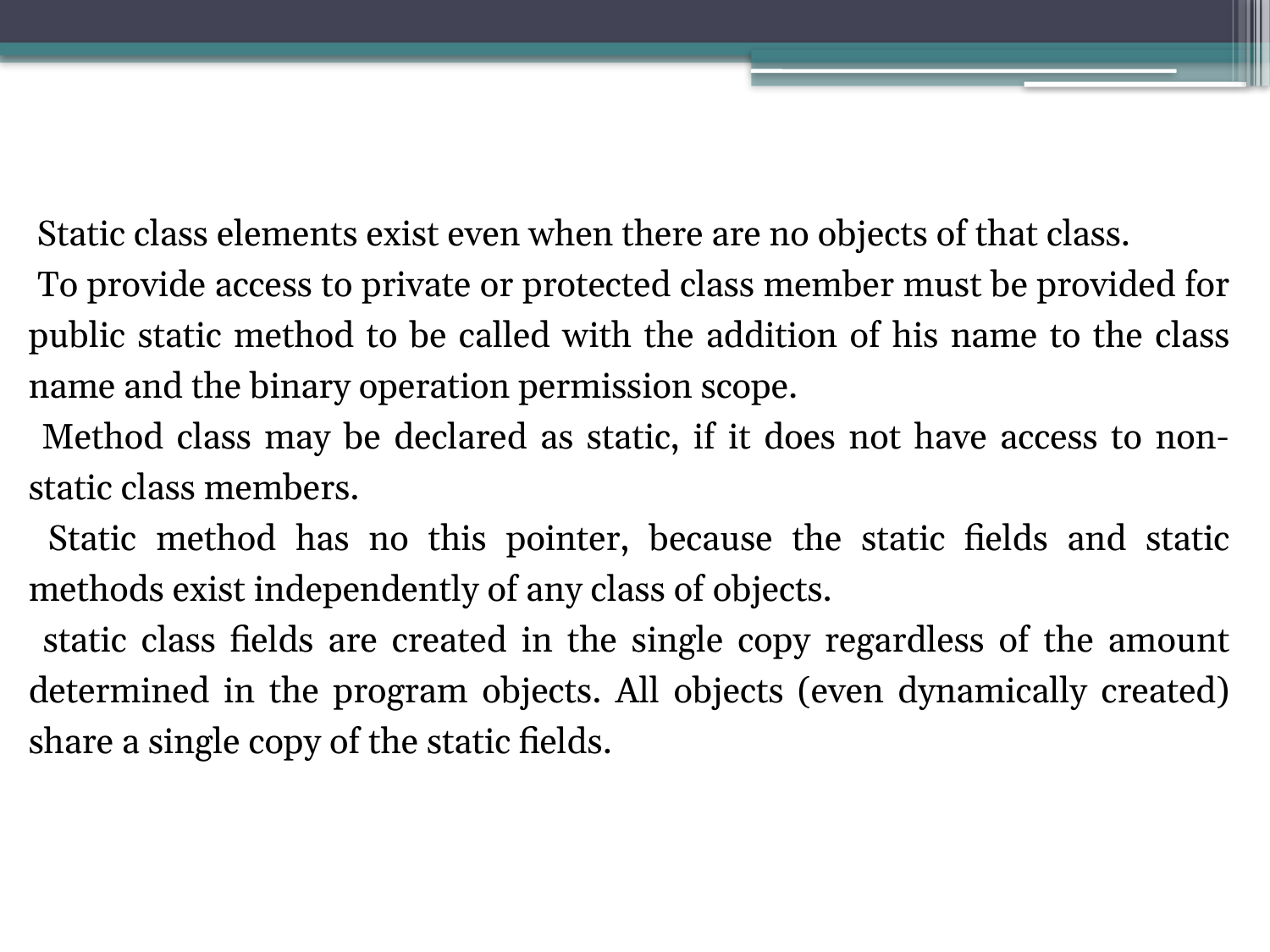

Static class elements exist even when there are no objects of that class.
 To provide access to private or protected class member must be provided for public static method to be called with the addition of his name to the class name and the binary operation permission scope.
 Method class may be declared as static, if it does not have access to non-static class members.
 Static method has no this pointer, because the static fields and static methods exist independently of any class of objects.
 static class fields are created in the single copy regardless of the amount determined in the program objects. All objects (even dynamically created) share a single copy of the static fields.